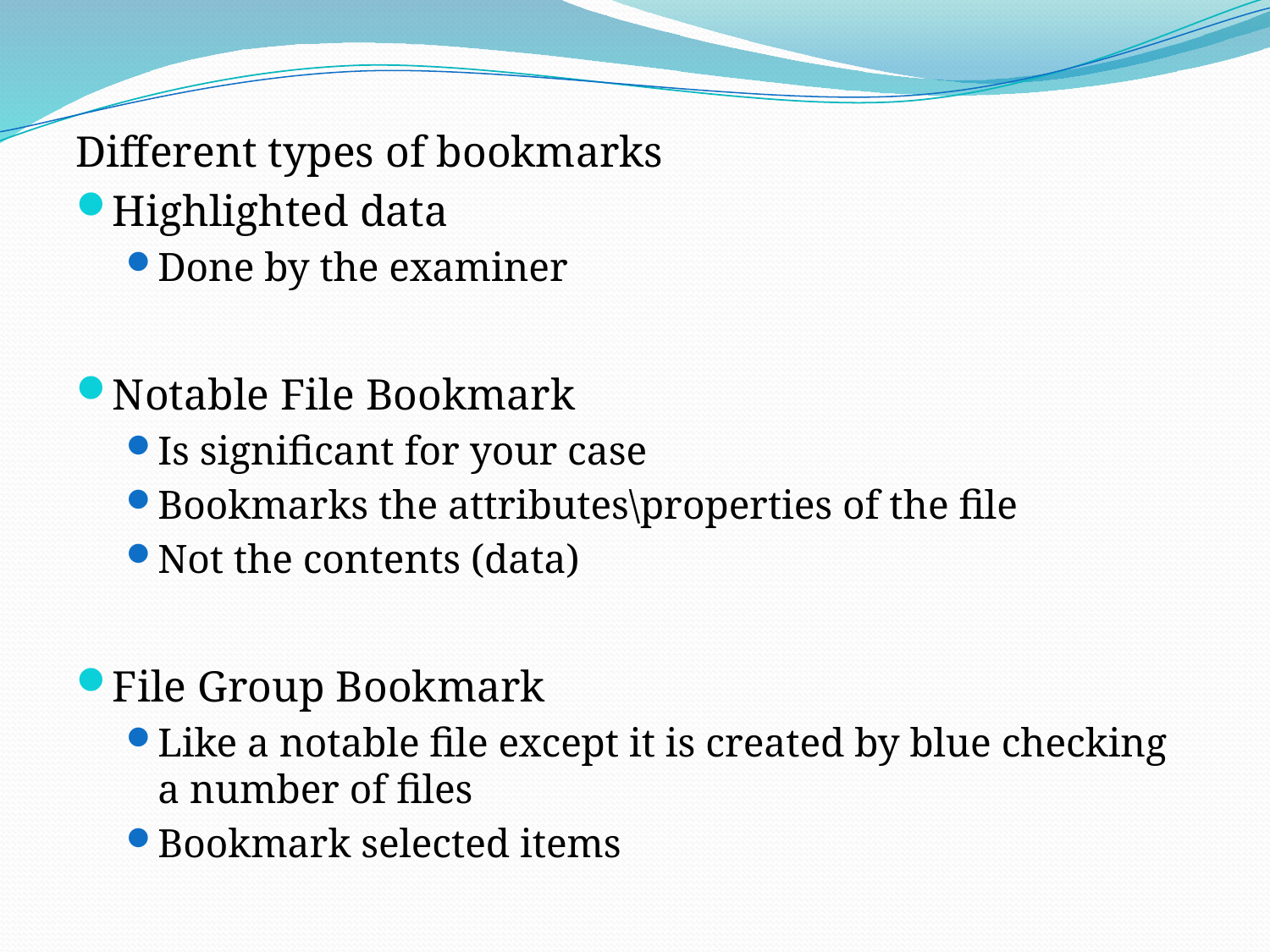

Different types of bookmarks
Highlighted data
Done by the examiner

Notable File Bookmark
Is significant for your case
Bookmarks the attributes\properties of the file
Not the contents (data)

File Group Bookmark
Like a notable file except it is created by blue checking a number of files
Bookmark selected items